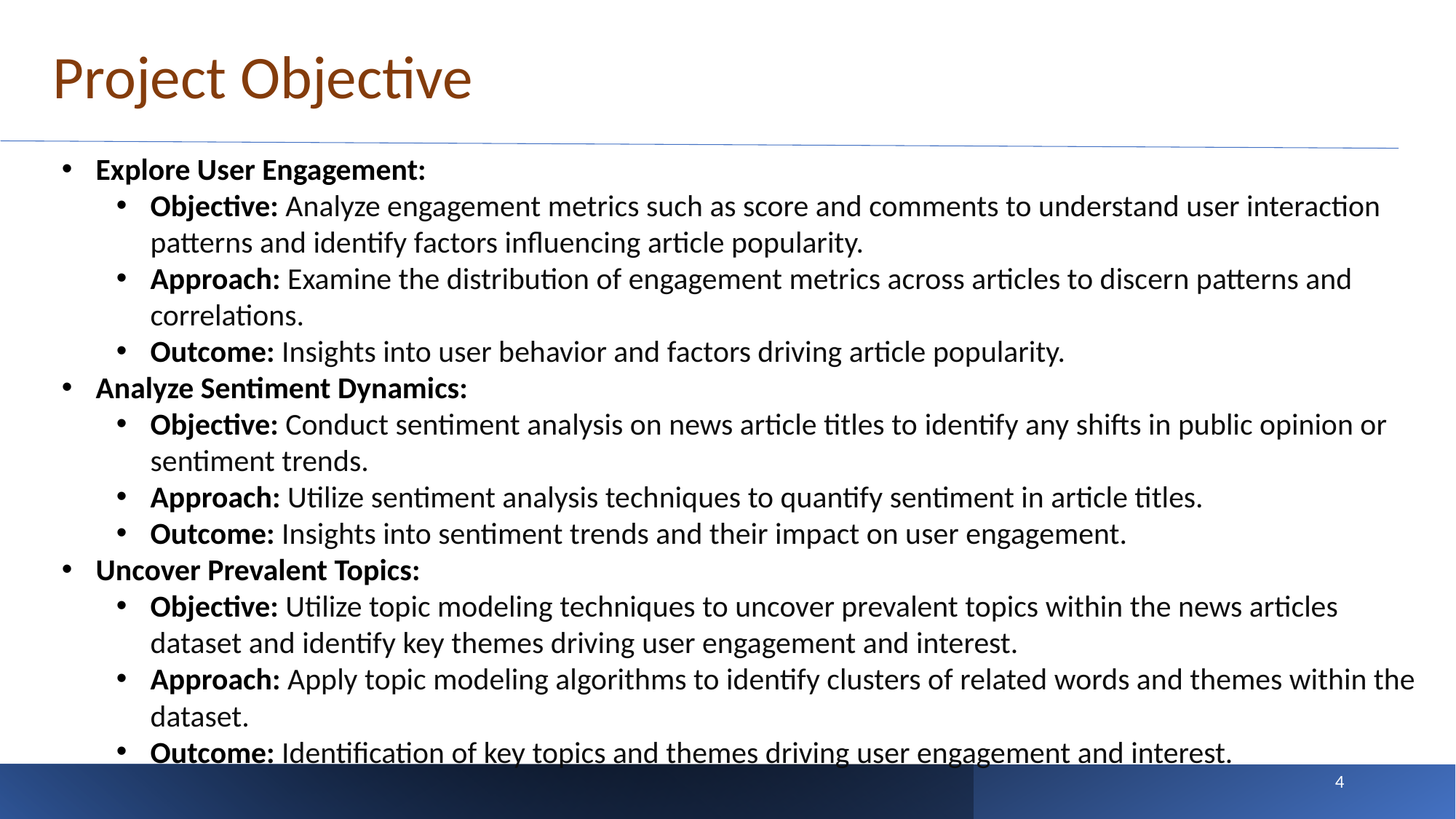

Project Objective
Explore User Engagement:
Objective: Analyze engagement metrics such as score and comments to understand user interaction patterns and identify factors influencing article popularity.
Approach: Examine the distribution of engagement metrics across articles to discern patterns and correlations.
Outcome: Insights into user behavior and factors driving article popularity.
Analyze Sentiment Dynamics:
Objective: Conduct sentiment analysis on news article titles to identify any shifts in public opinion or sentiment trends.
Approach: Utilize sentiment analysis techniques to quantify sentiment in article titles.
Outcome: Insights into sentiment trends and their impact on user engagement.
Uncover Prevalent Topics:
Objective: Utilize topic modeling techniques to uncover prevalent topics within the news articles dataset and identify key themes driving user engagement and interest.
Approach: Apply topic modeling algorithms to identify clusters of related words and themes within the dataset.
Outcome: Identification of key topics and themes driving user engagement and interest.

4